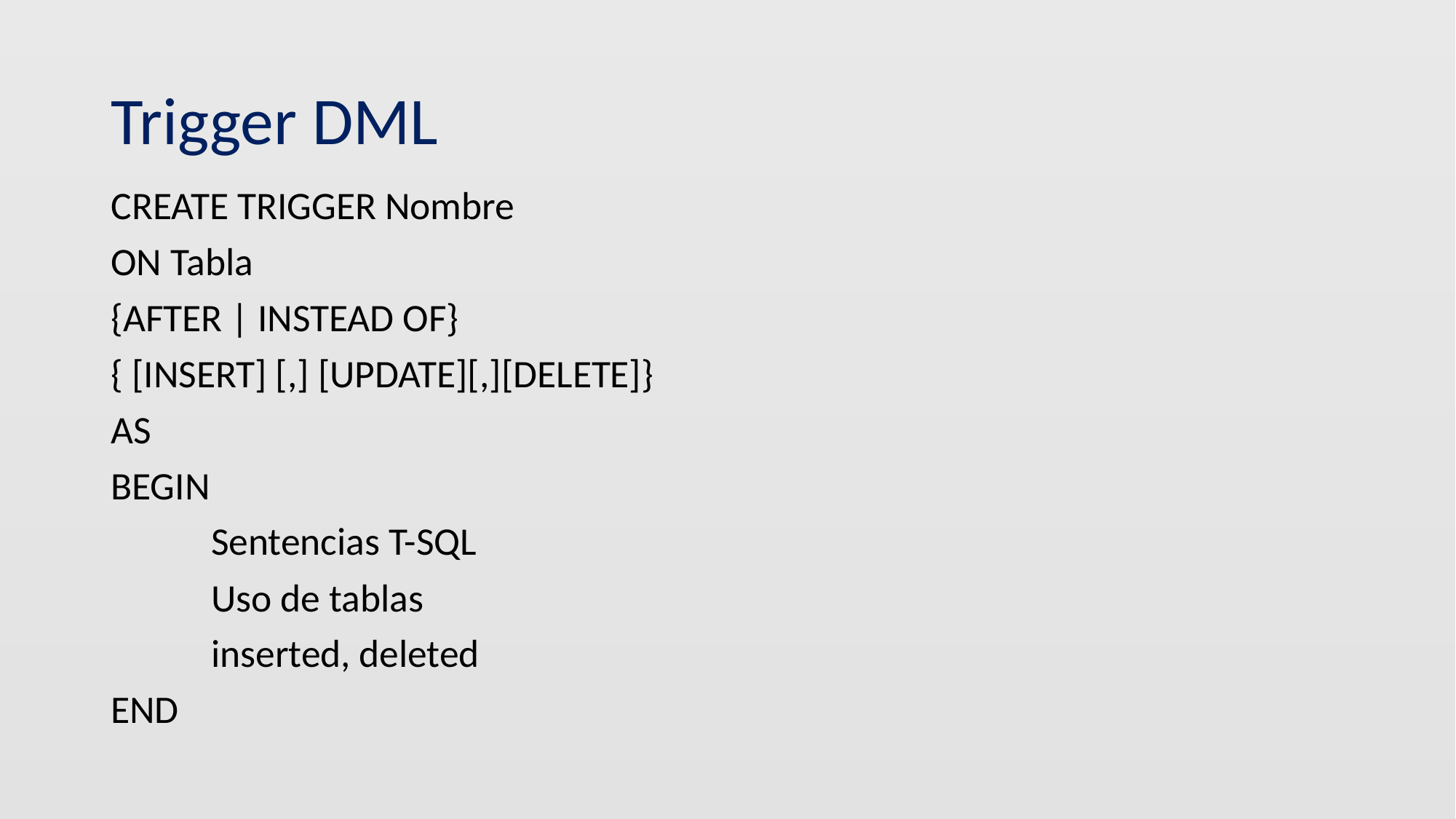

# Trigger DML
CREATE TRIGGER Nombre
ON Tabla
{AFTER | INSTEAD OF}
{ [INSERT] [,] [UPDATE][,][DELETE]}
AS
BEGIN
	Sentencias T-SQL
	Uso de tablas
		inserted, deleted
END